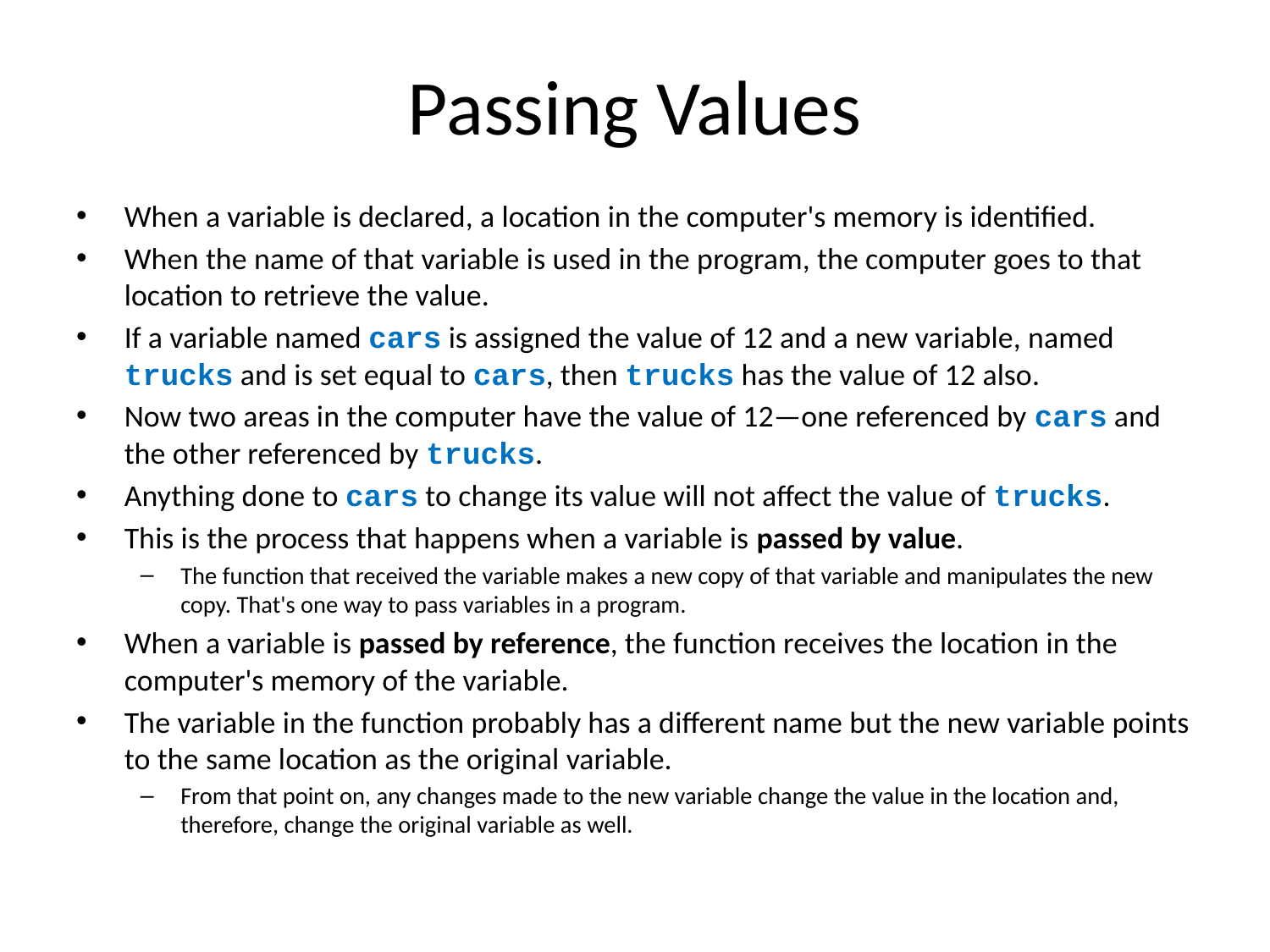

# Passing Values
When a variable is declared, a location in the computer's memory is identified.
When the name of that variable is used in the program, the computer goes to that location to retrieve the value.
If a variable named cars is assigned the value of 12 and a new variable, named trucks and is set equal to cars, then trucks has the value of 12 also.
Now two areas in the computer have the value of 12—one referenced by cars and the other referenced by trucks.
Anything done to cars to change its value will not affect the value of trucks.
This is the process that happens when a variable is passed by value.
The function that received the variable makes a new copy of that variable and manipulates the new copy. That's one way to pass variables in a program.
When a variable is passed by reference, the function receives the location in the computer's memory of the variable.
The variable in the function probably has a different name but the new variable points to the same location as the original variable.
From that point on, any changes made to the new variable change the value in the location and, therefore, change the original variable as well.